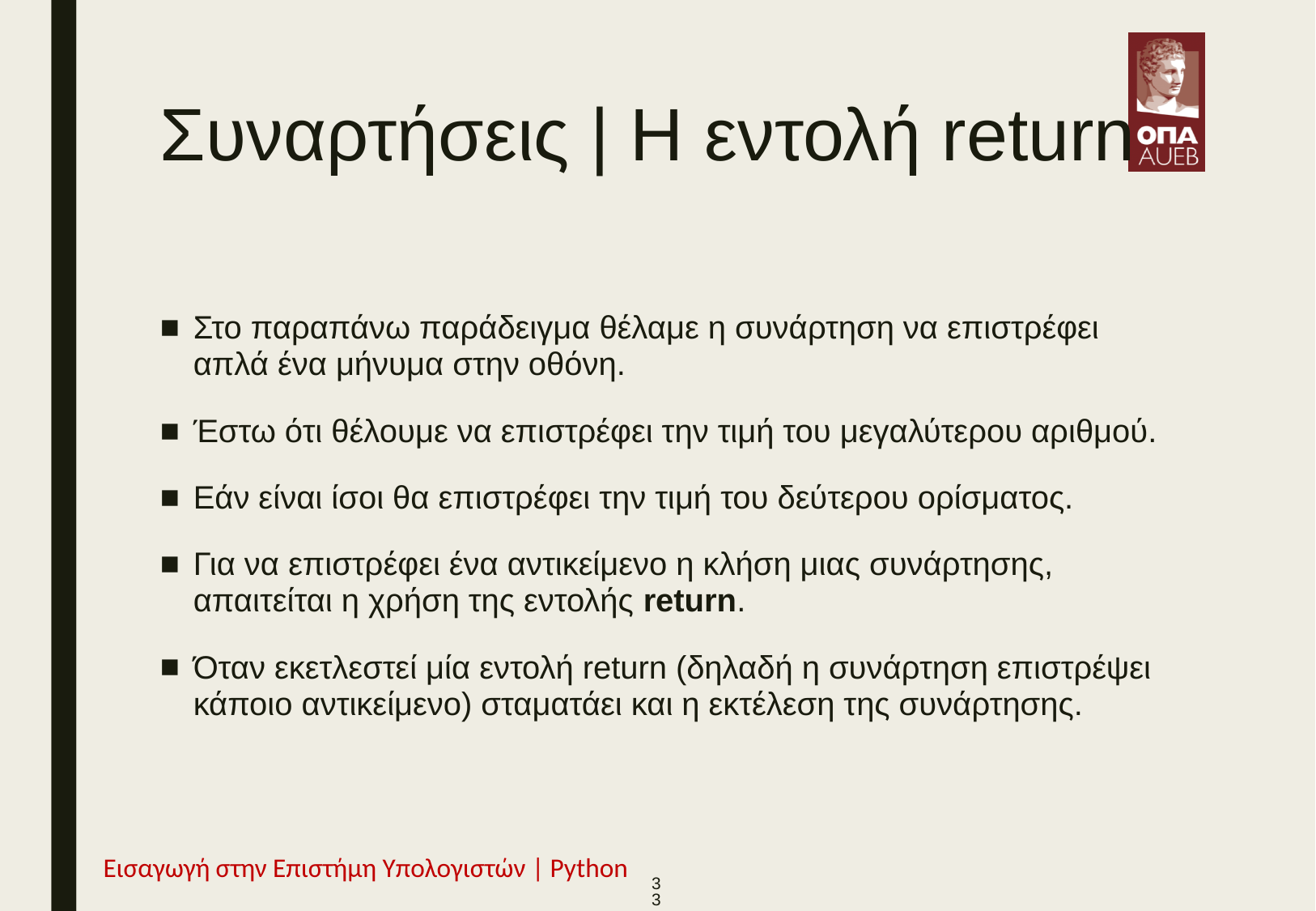

# Συναρτήσεις | H εντολή return
Στο παραπάνω παράδειγμα θέλαμε η συνάρτηση να επιστρέφει απλά ένα μήνυμα στην οθόνη.
Έστω ότι θέλουμε να επιστρέφει την τιμή του μεγαλύτερου αριθμού.
Εάν είναι ίσοι θα επιστρέφει την τιμή του δεύτερου ορίσματος.
Για να επιστρέφει ένα αντικείμενο η κλήση μιας συνάρτησης, απαιτείται η χρήση της εντολής return.
Όταν εκετλεστεί μία εντολή return (δηλαδή η συνάρτηση επιστρέψει κάποιο αντικείμενο) σταματάει και η εκτέλεση της συνάρτησης.
Εισαγωγή στην Επιστήμη Υπολογιστών | Python
33